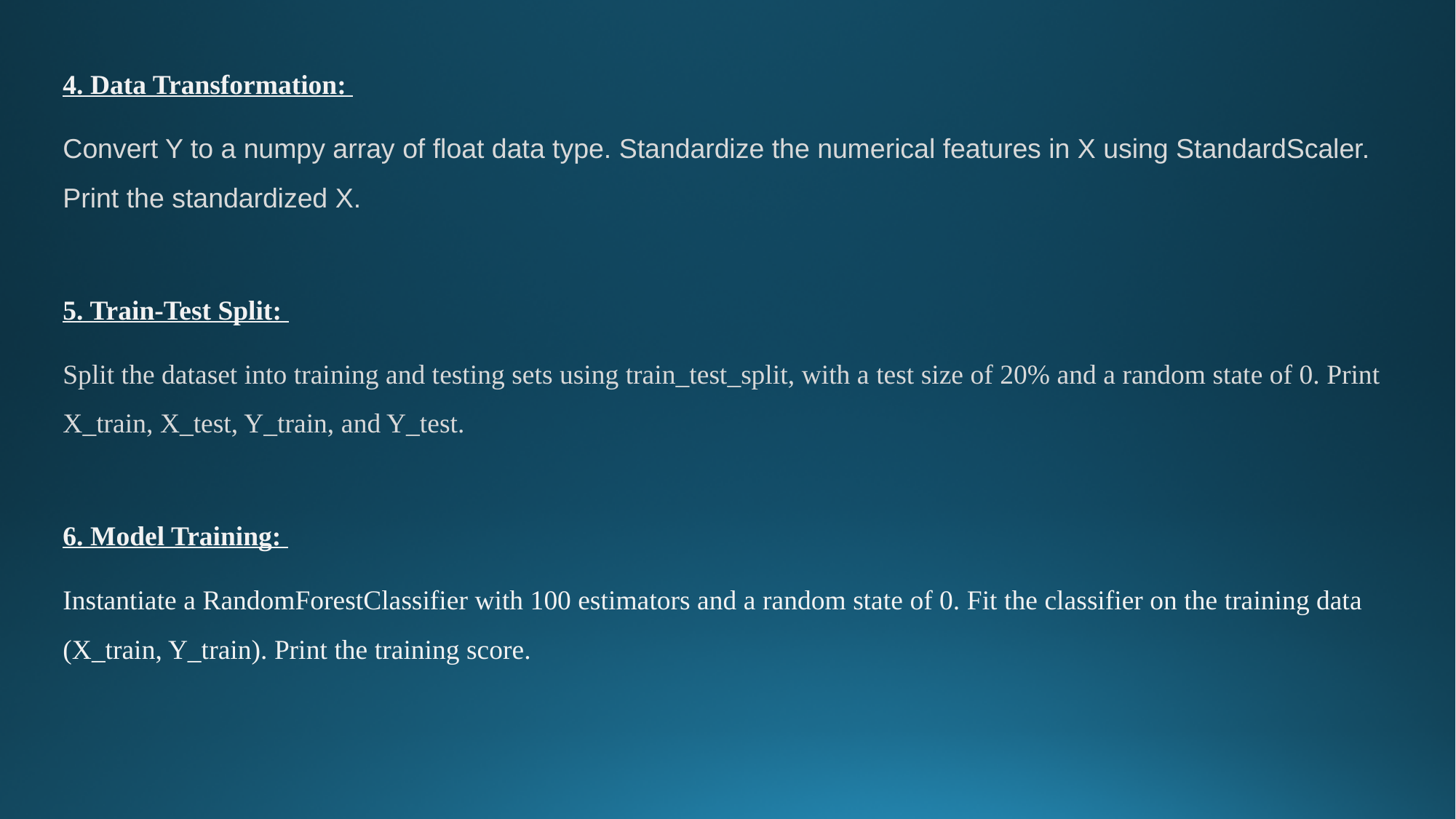

4. Data Transformation:
Convert Y to a numpy array of float data type. Standardize the numerical features in X using StandardScaler. Print the standardized X.

5. Train-Test Split:
Split the dataset into training and testing sets using train_test_split, with a test size of 20% and a random state of 0. Print X_train, X_test, Y_train, and Y_test.

6. Model Training:
Instantiate a RandomForestClassifier with 100 estimators and a random state of 0. Fit the classifier on the training data (X_train, Y_train). Print the training score.